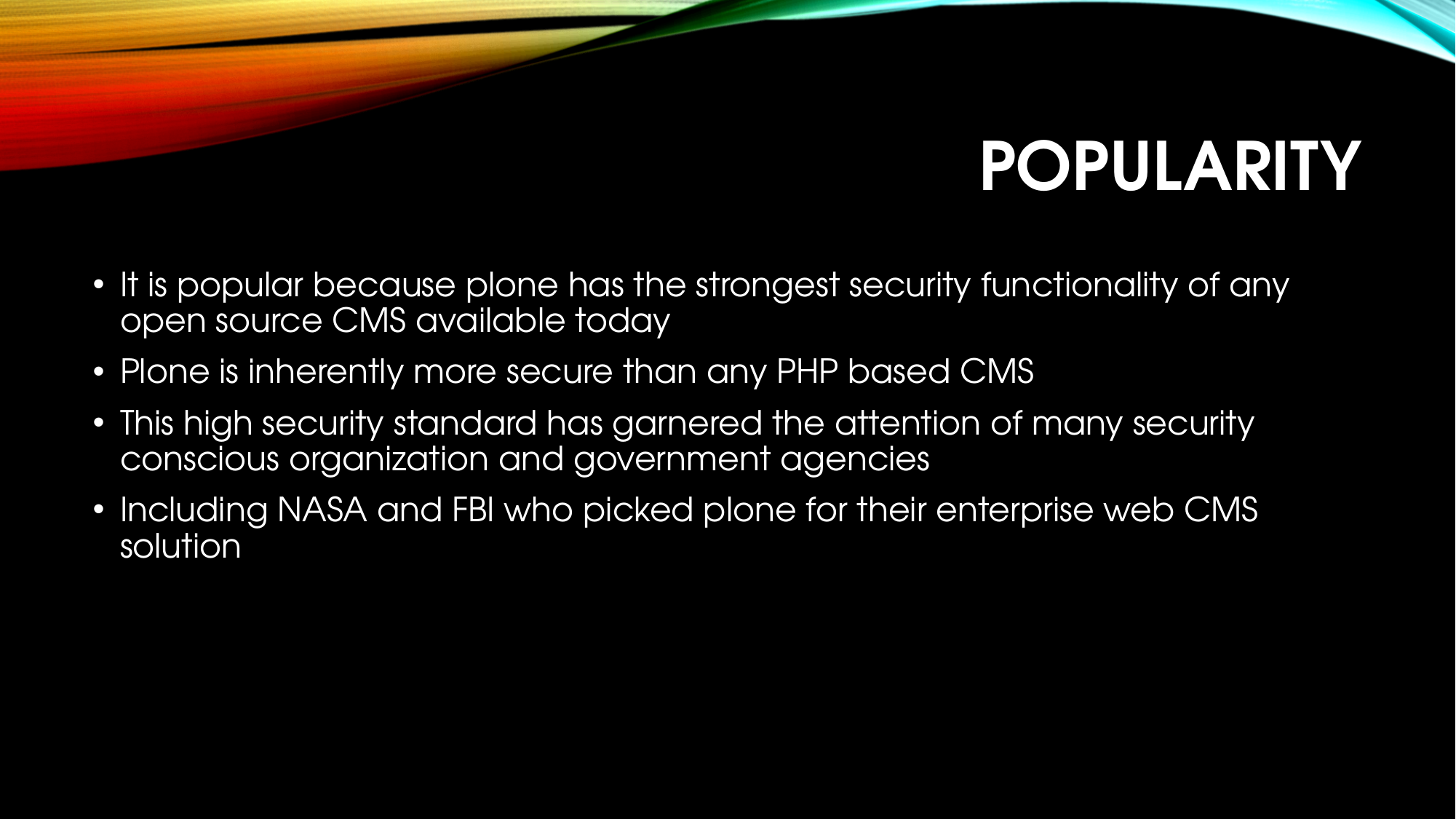

# POPULARITY
It is popular because plone has the strongest security functionality of any open source CMS available today
Plone is inherently more secure than any PHP based CMS
This high security standard has garnered the attention of many security conscious organization and government agencies
Including NASA and FBI who picked plone for their enterprise web CMS solution